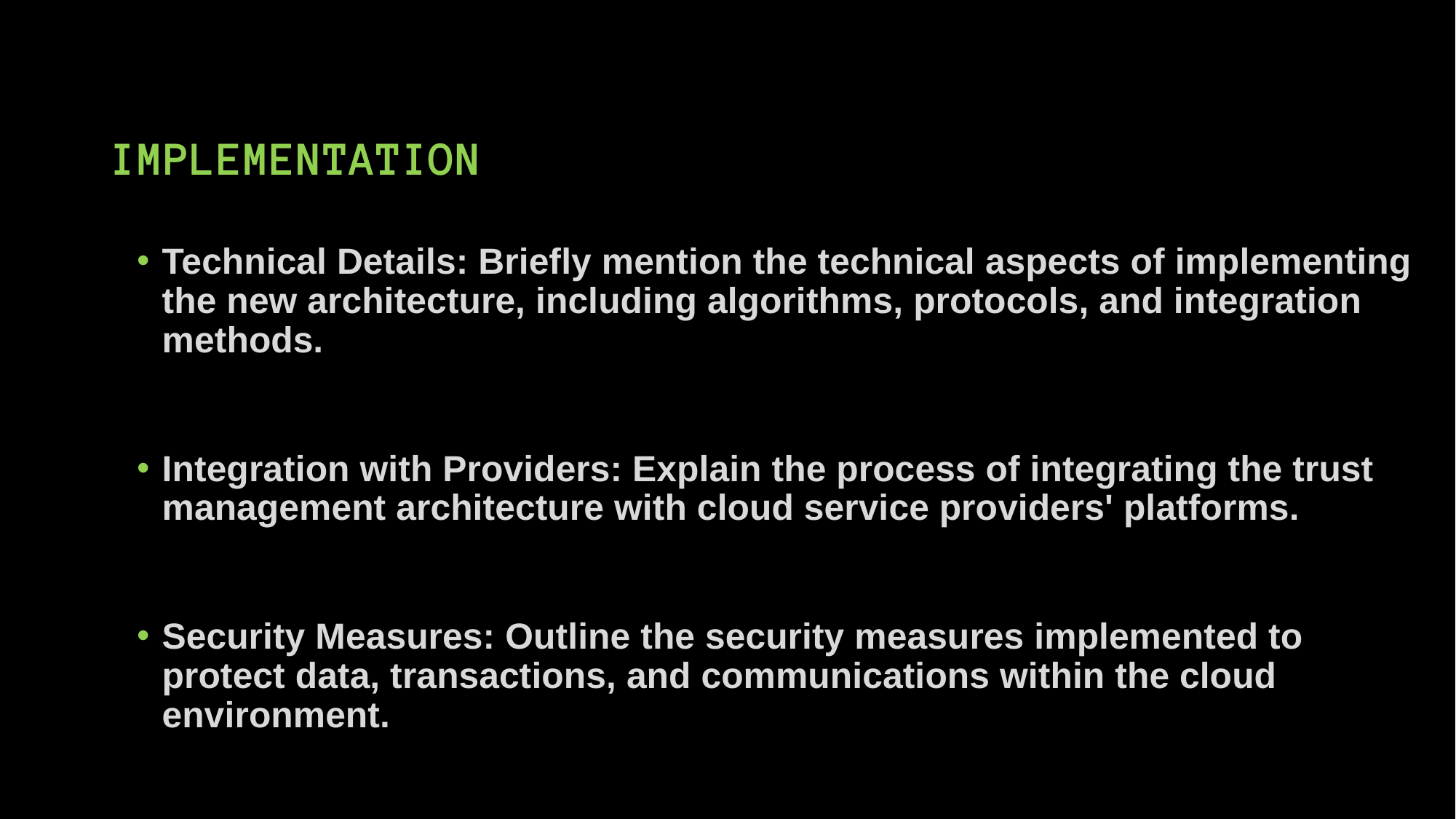

# IMPLEMENTATION
Technical Details: Briefly mention the technical aspects of implementing the new architecture, including algorithms, protocols, and integration methods.

Integration with Providers: Explain the process of integrating the trust management architecture with cloud service providers' platforms.

Security Measures: Outline the security measures implemented to protect data, transactions, and communications within the cloud environment.